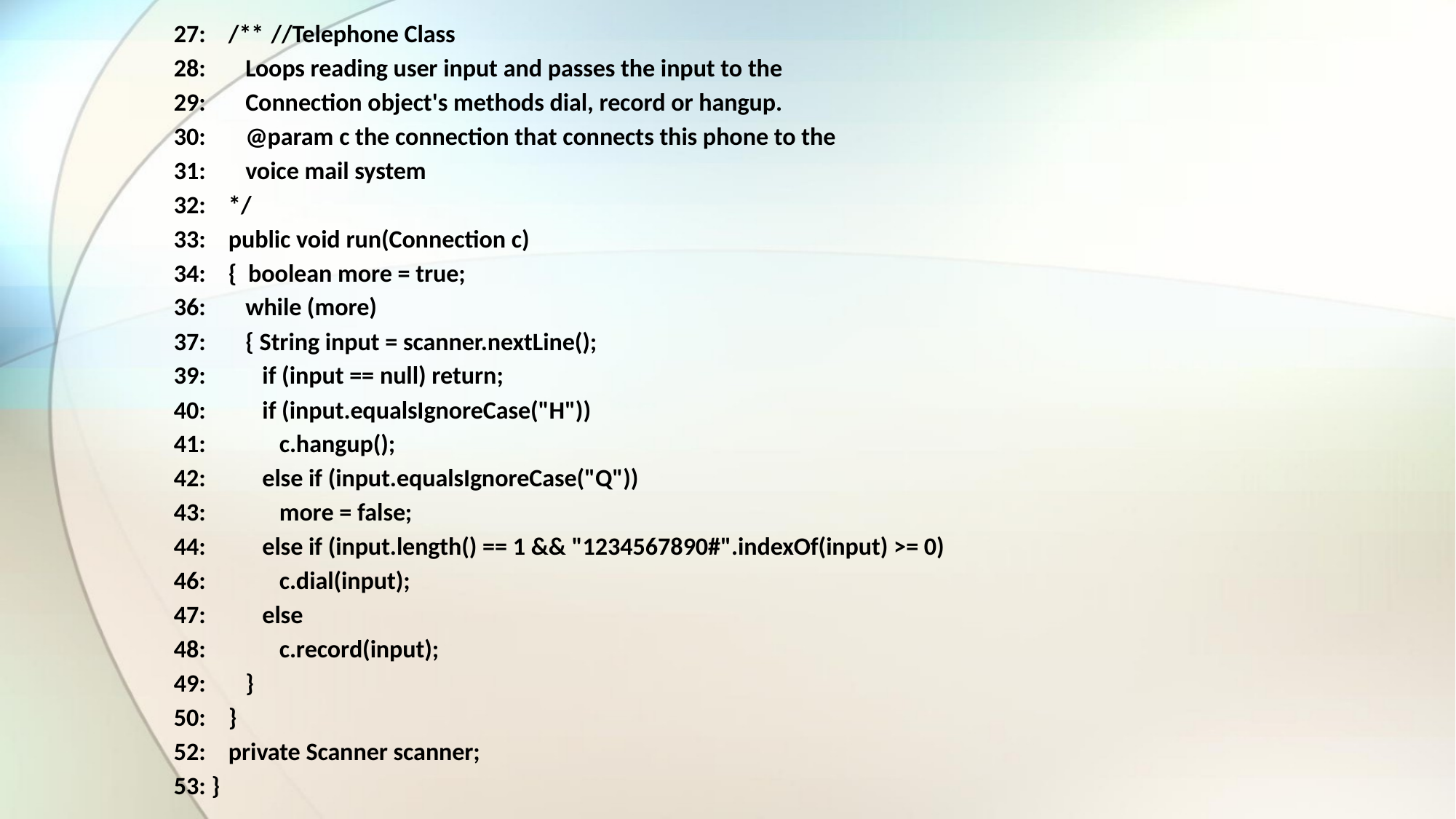

27:    /**								 //Telephone Class
28:       Loops reading user input and passes the input to the
29:       Connection object's methods dial, record or hangup.
30:       @param c the connection that connects this phone to the
31:       voice mail system
32:    */
33:    public void run(Connection c)
34:    {  boolean more = true;
36:       while (more)
37:       { String input = scanner.nextLine();
39:          if (input == null) return;
40:          if (input.equalsIgnoreCase("H"))
41:             c.hangup();
42:          else if (input.equalsIgnoreCase("Q"))
43:             more = false;
44:          else if (input.length() == 1 && "1234567890#".indexOf(input) >= 0)
46:             c.dial(input);
47:          else
48:             c.record(input);
49:       }
50:    }
52:    private Scanner scanner;
53: }